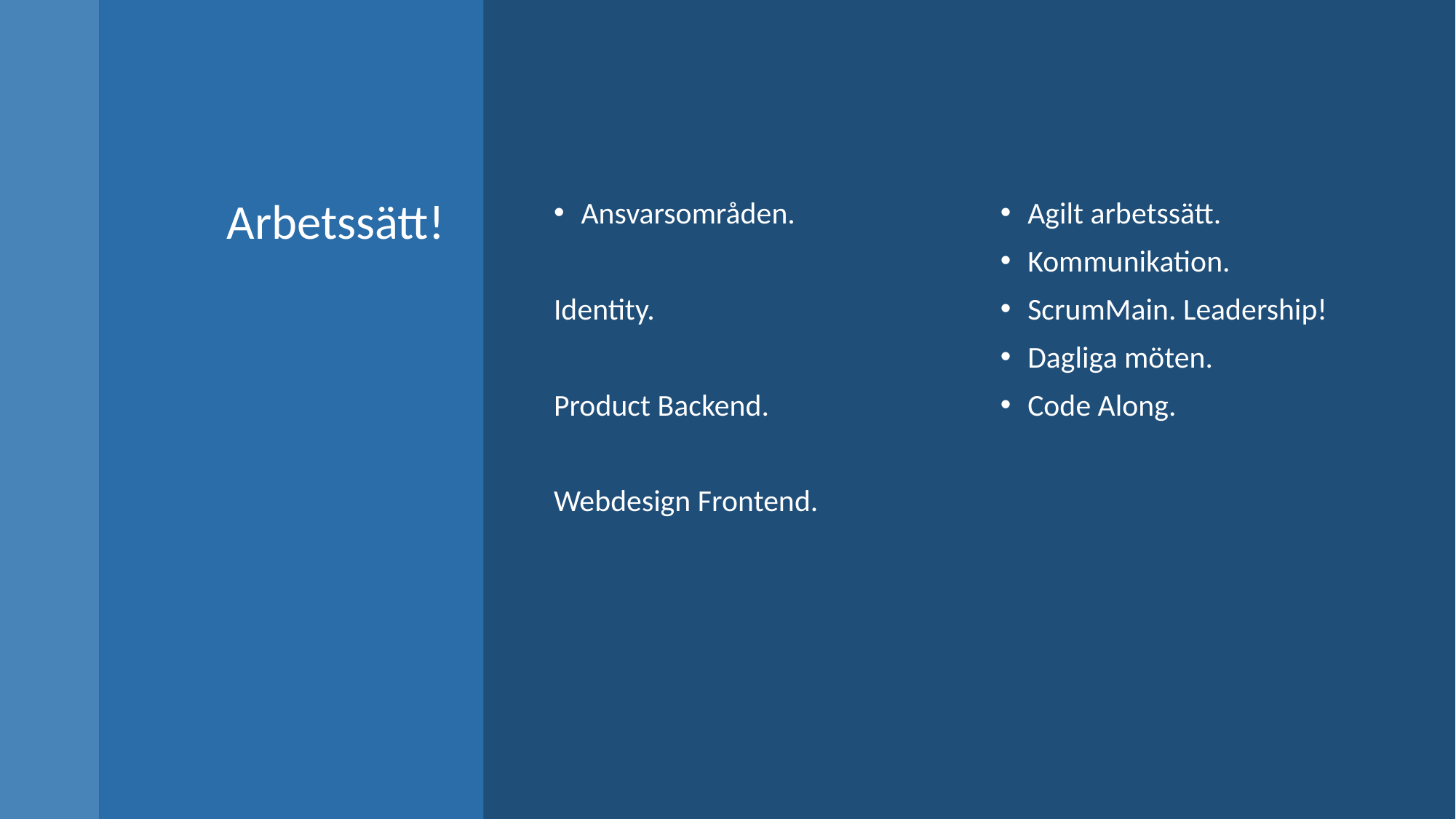

# Arbetssätt!
Ansvarsområden.

Identity.

Product Backend.

Webdesign Frontend.
Agilt arbetssätt.
Kommunikation.
ScrumMain. Leadership!
Dagliga möten.
Code Along.